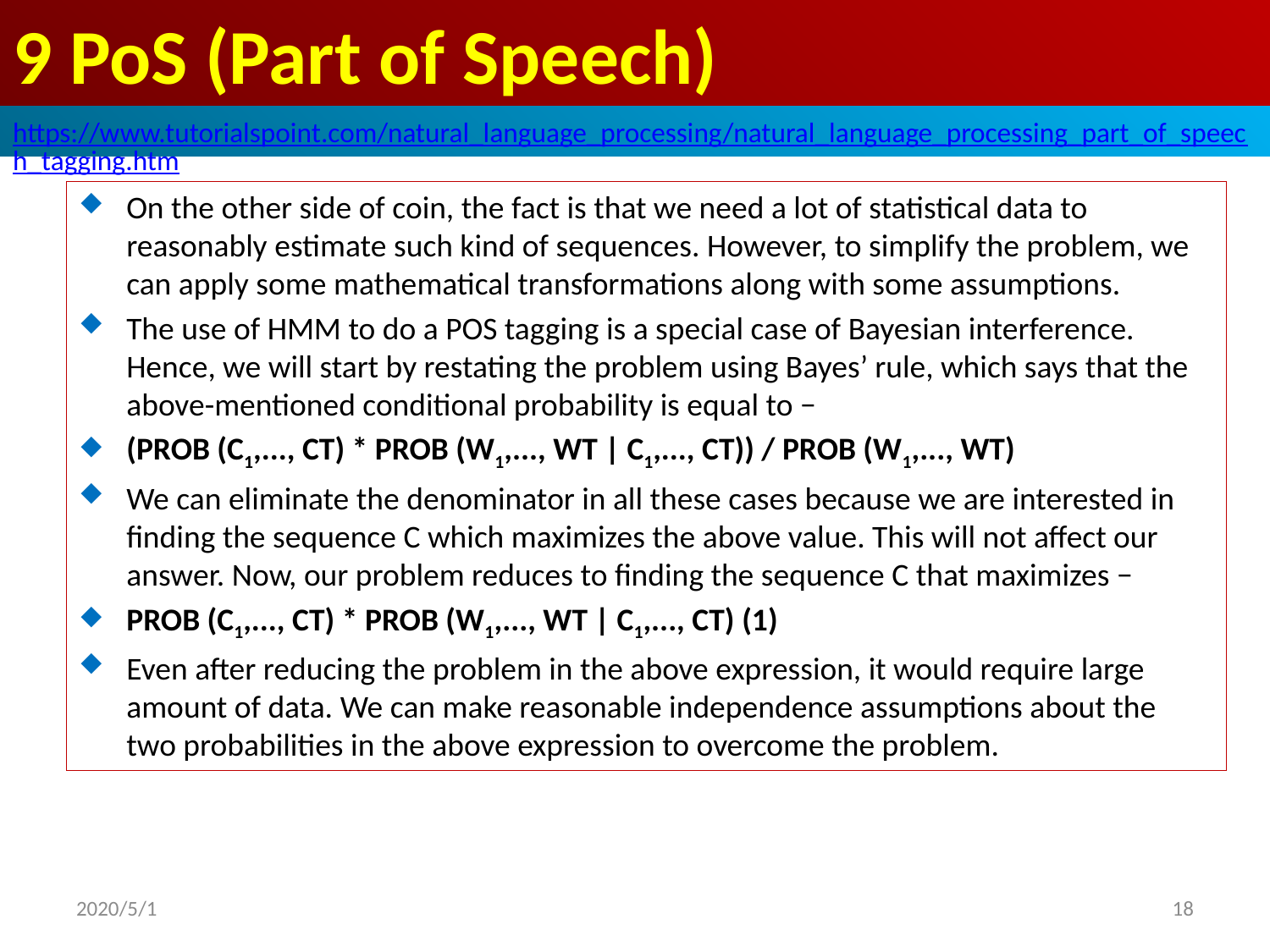

# 9 PoS (Part of Speech)
https://www.tutorialspoint.com/natural_language_processing/natural_language_processing_part_of_speech_tagging.htm
On the other side of coin, the fact is that we need a lot of statistical data to reasonably estimate such kind of sequences. However, to simplify the problem, we can apply some mathematical transformations along with some assumptions.
The use of HMM to do a POS tagging is a special case of Bayesian interference. Hence, we will start by restating the problem using Bayes’ rule, which says that the above-mentioned conditional probability is equal to −
(PROB (C1,..., CT) * PROB (W1,..., WT | C1,..., CT)) / PROB (W1,..., WT)
We can eliminate the denominator in all these cases because we are interested in finding the sequence C which maximizes the above value. This will not affect our answer. Now, our problem reduces to finding the sequence C that maximizes −
PROB (C1,..., CT) * PROB (W1,..., WT | C1,..., CT) (1)
Even after reducing the problem in the above expression, it would require large amount of data. We can make reasonable independence assumptions about the two probabilities in the above expression to overcome the problem.

2020/5/1
18